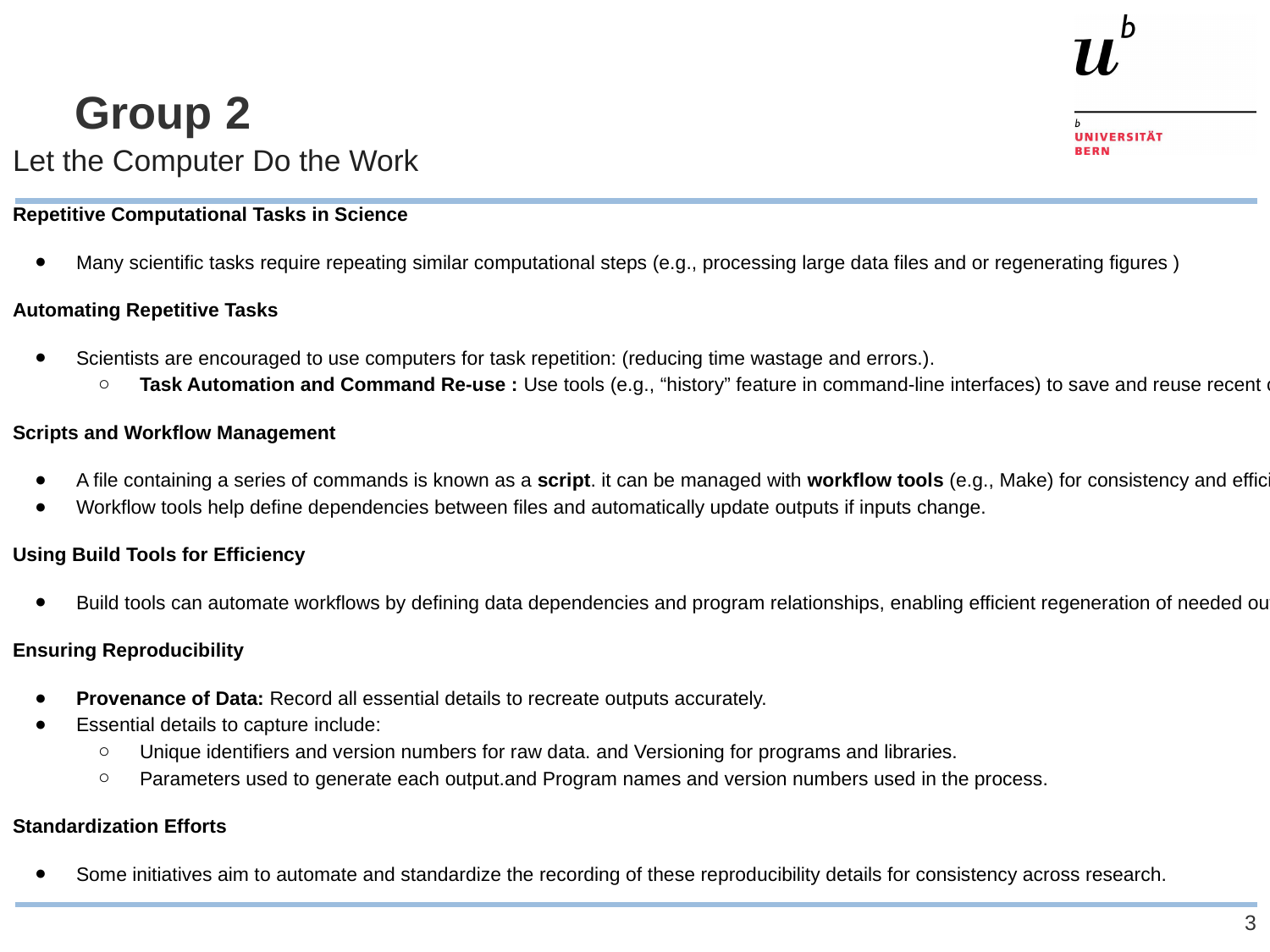

Let the Computer Do the Work
Repetitive Computational Tasks in Science
Many scientific tasks require repeating similar computational steps (e.g., processing large data files and or regenerating figures )
Automating Repetitive Tasks
Scientists are encouraged to use computers for task repetition: (reducing time wastage and errors.).
Task Automation and Command Re-use : Use tools (e.g., “history” feature in command-line interfaces) to save and reuse recent commands.
Scripts and Workflow Management
A file containing a series of commands is known as a script. it can be managed with workflow tools (e.g., Make) for consistency and efficiency.
Workflow tools help define dependencies between files and automatically update outputs if inputs change.
Using Build Tools for Efficiency
Build tools can automate workflows by defining data dependencies and program relationships, enabling efficient regeneration of needed outputs.
Ensuring Reproducibility
Provenance of Data: Record all essential details to recreate outputs accurately.
Essential details to capture include:
Unique identifiers and version numbers for raw data. and Versioning for programs and libraries.
Parameters used to generate each output.and Program names and version numbers used in the process.
Standardization Efforts
Some initiatives aim to automate and standardize the recording of these reproducibility details for consistency across research.
# Group 2

3